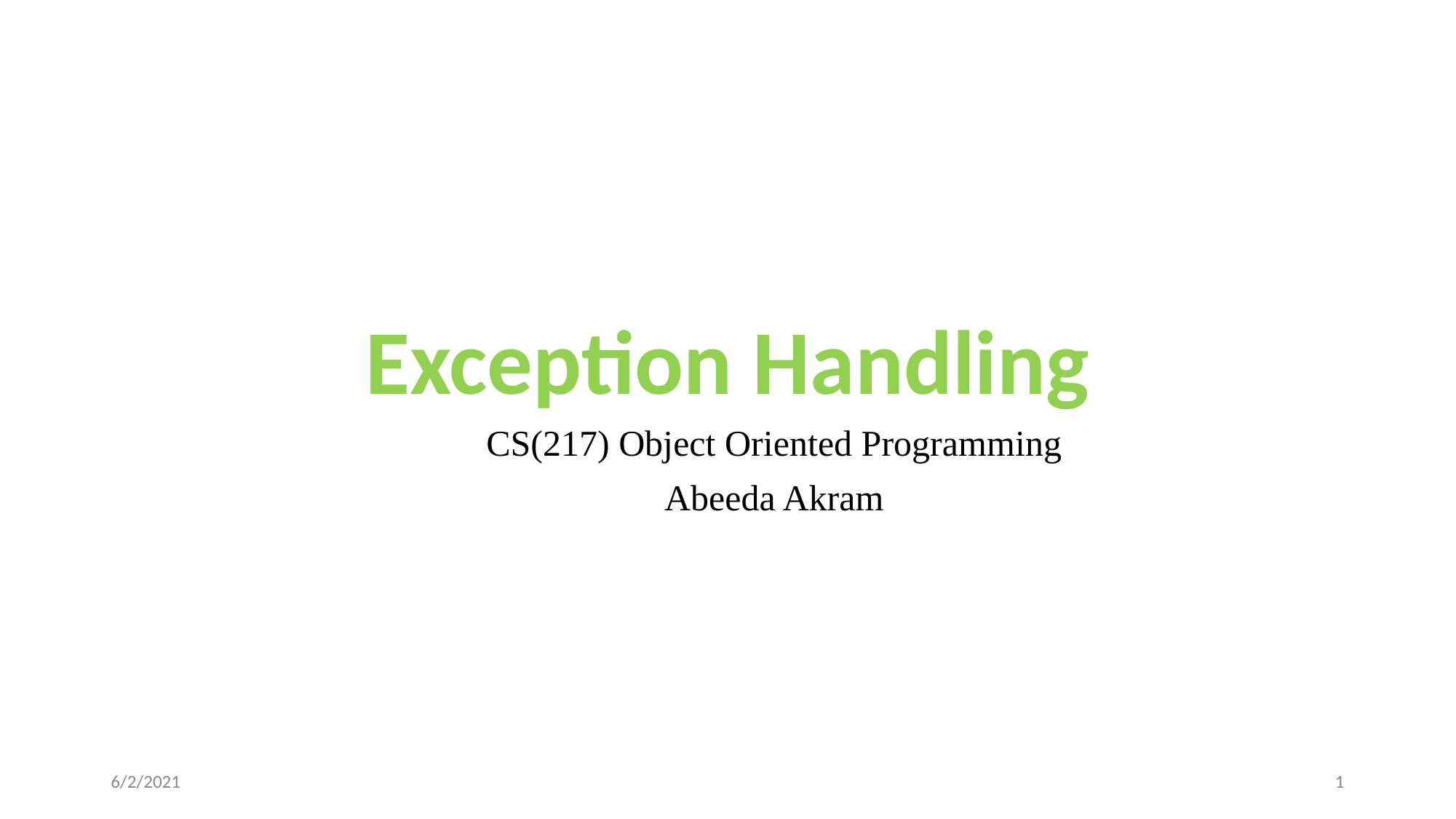

# Exception Handling
CS(217) Object Oriented Programming
Abeeda Akram
6/2/2021
1